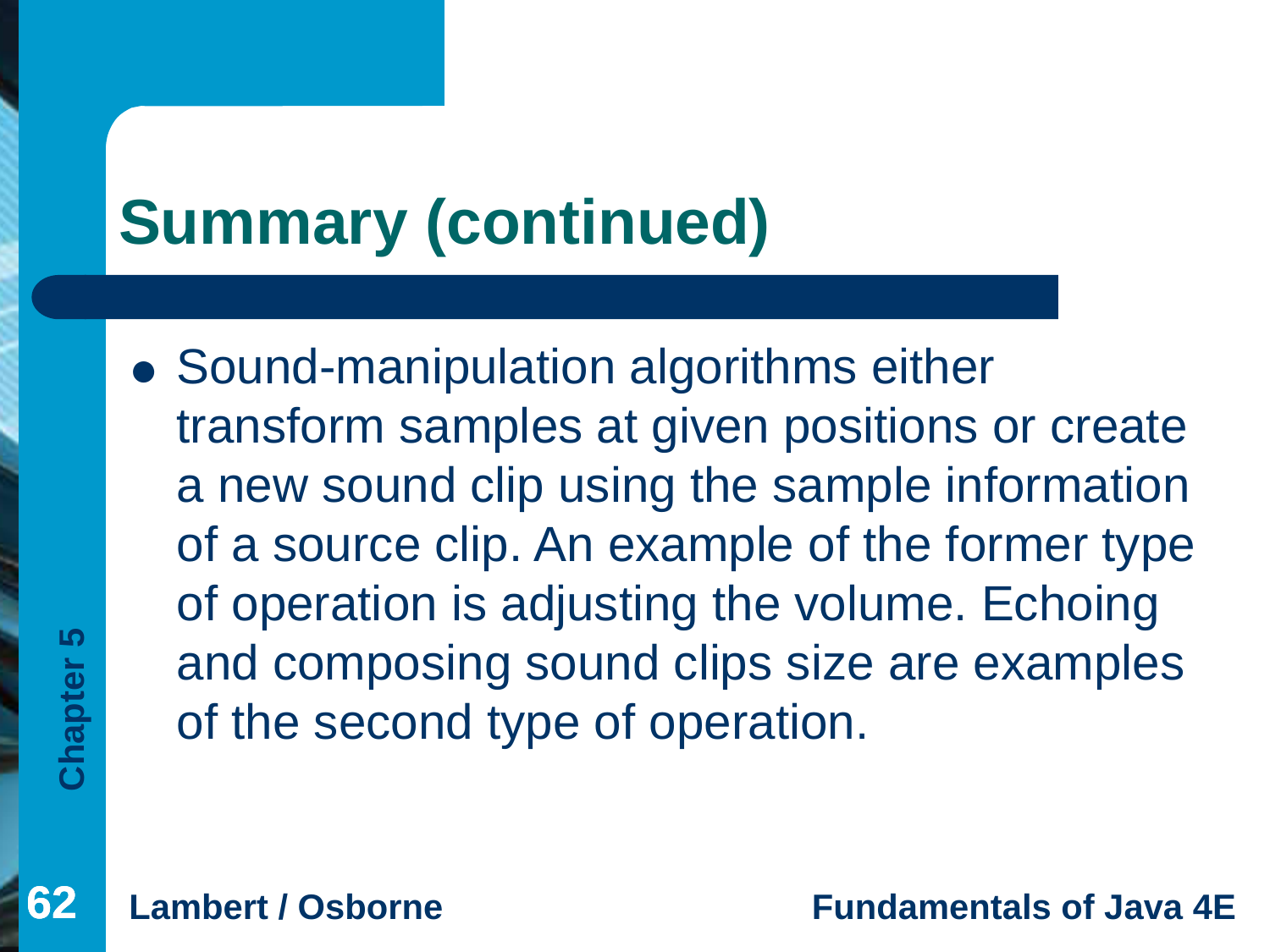

# Summary (continued)
Sound-manipulation algorithms either transform samples at given positions or create a new sound clip using the sample information of a source clip. An example of the former type of operation is adjusting the volume. Echoing and composing sound clips size are examples of the second type of operation.
62
62
62